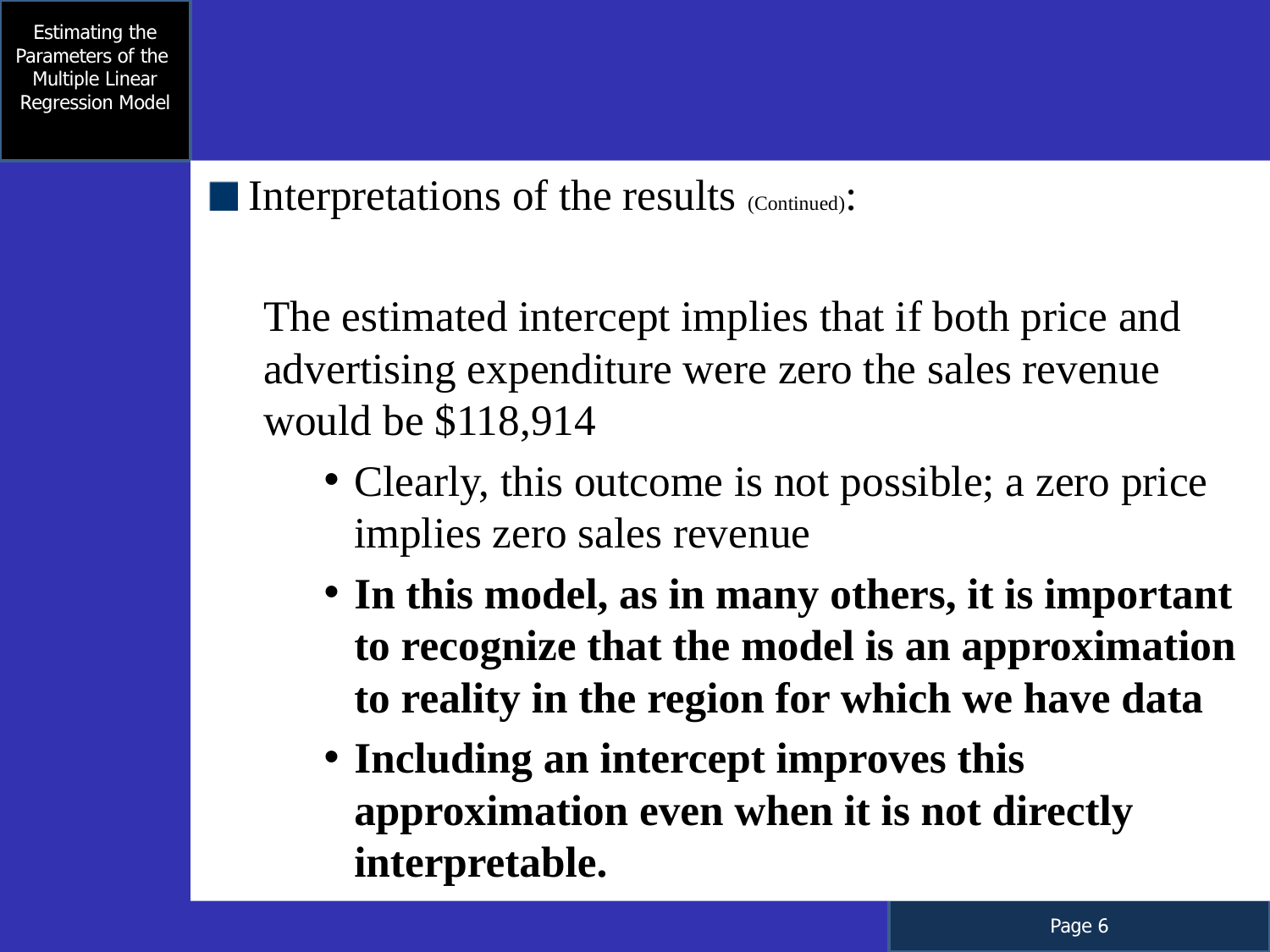

Estimating the Parameters of the  Multiple Linear Regression Model
Interpretations of the results (Continued):

The estimated intercept implies that if both price and advertising expenditure were zero the sales revenue would be $118,914
Clearly, this outcome is not possible; a zero price implies zero sales revenue
In this model, as in many others, it is important to recognize that the model is an approximation to reality in the region for which we have data
Including an intercept improves this approximation even when it is not directly interpretable.